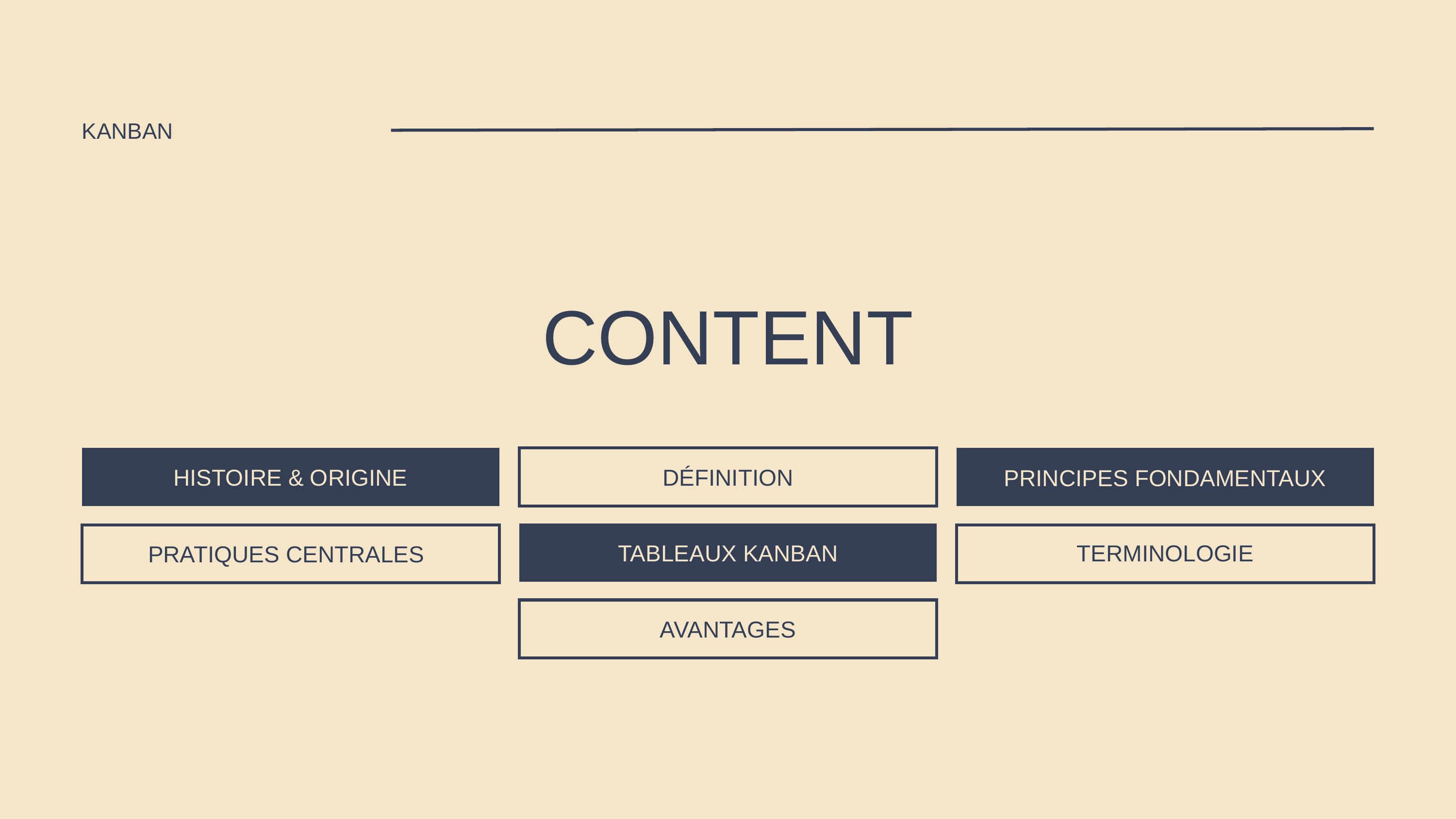

KANBAN

CONTENT

HISTOIRE & ORIGINE
DÉFINITION
PRINCIPES FONDAMENTAUX

TABLEAUX KANBAN
TERMINOLOGIE
PRATIQUES CENTRALES

AVANTAGES
AVANTAGES